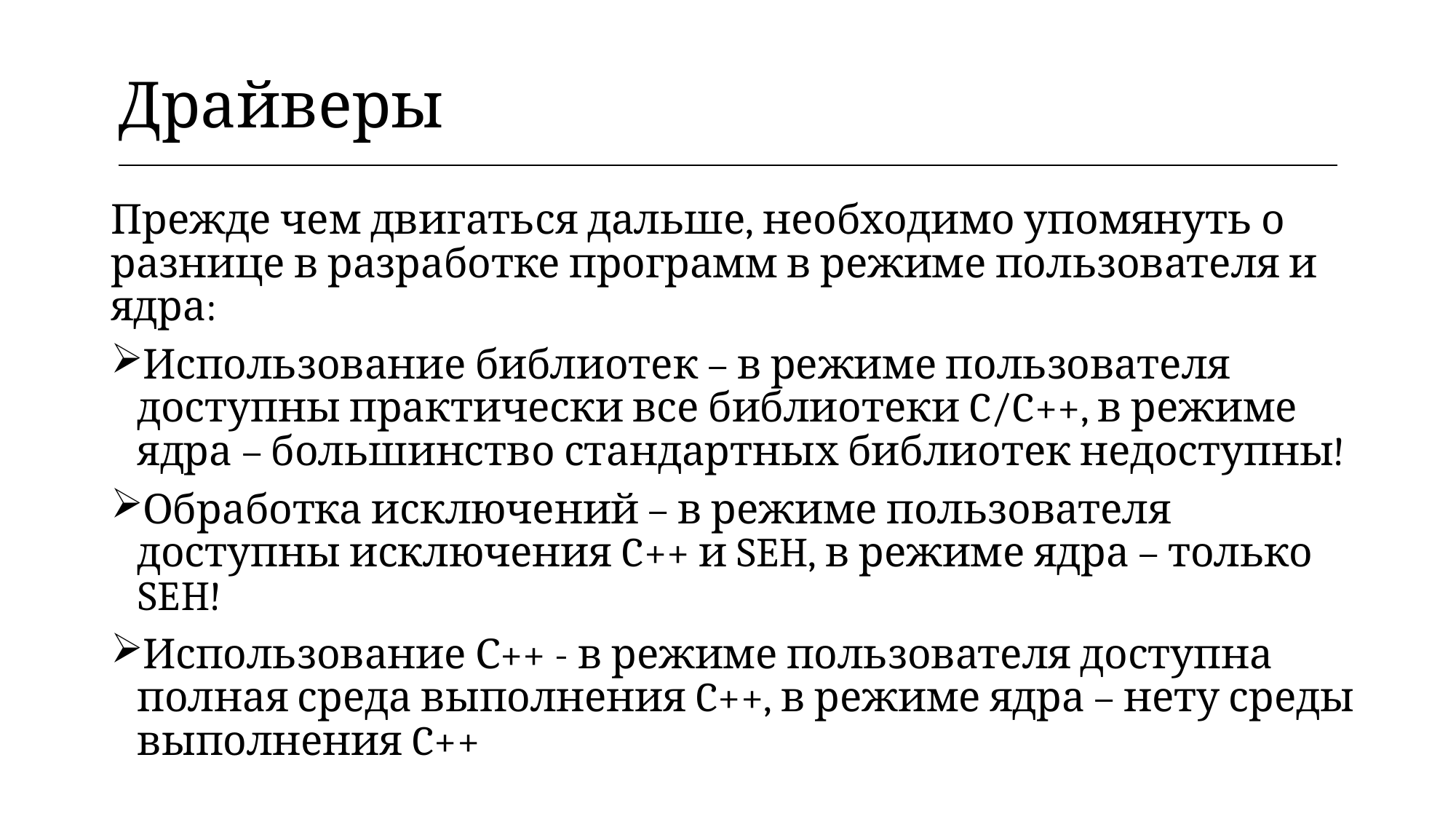

| Драйверы |
| --- |
Прежде чем двигаться дальше, необходимо упомянуть о разнице в разработке программ в режиме пользователя и ядра:
Использование библиотек – в режиме пользователя доступны практически все библиотеки C/C++, в режиме ядра – большинство стандартных библиотек недоступны!
Обработка исключений – в режиме пользователя доступны исключения C++ и SEH, в режиме ядра – только SEH!
Использование С++ - в режиме пользователя доступна полная среда выполнения C++, в режиме ядра – нету среды выполнения C++